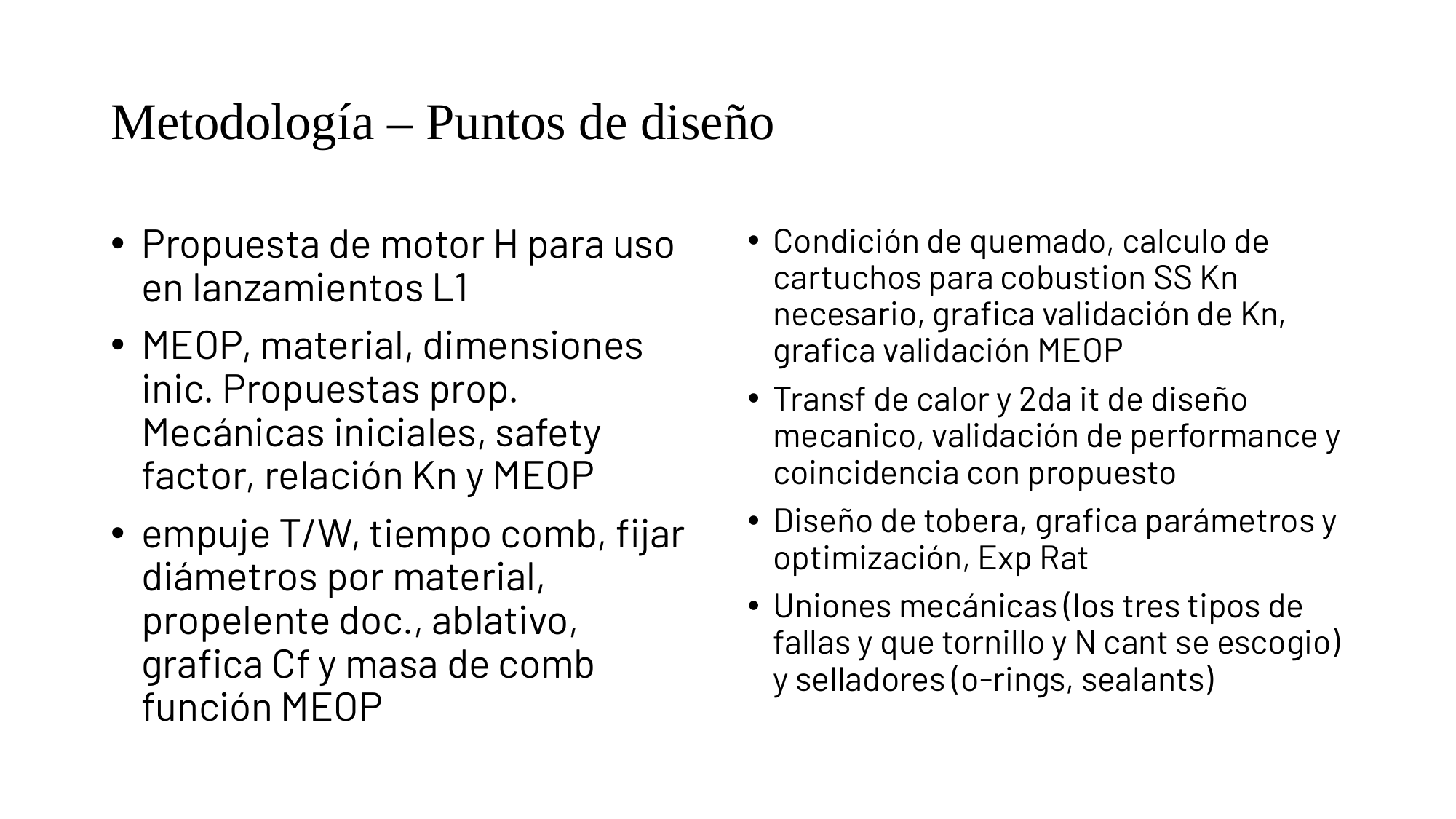

# Metodología – Puntos de diseño
Propuesta de motor H para uso en lanzamientos L1
MEOP, material, dimensiones inic. Propuestas prop. Mecánicas iniciales, safety factor, relación Kn y MEOP
empuje T/W, tiempo comb, fijar diámetros por material, propelente doc., ablativo, grafica Cf y masa de comb función MEOP
Condición de quemado, calculo de cartuchos para cobustion SS Kn necesario, grafica validación de Kn, grafica validación MEOP
Transf de calor y 2da it de diseño mecanico, validación de performance y coincidencia con propuesto
Diseño de tobera, grafica parámetros y optimización, Exp Rat
Uniones mecánicas (los tres tipos de fallas y que tornillo y N cant se escogio) y selladores (o-rings, sealants)